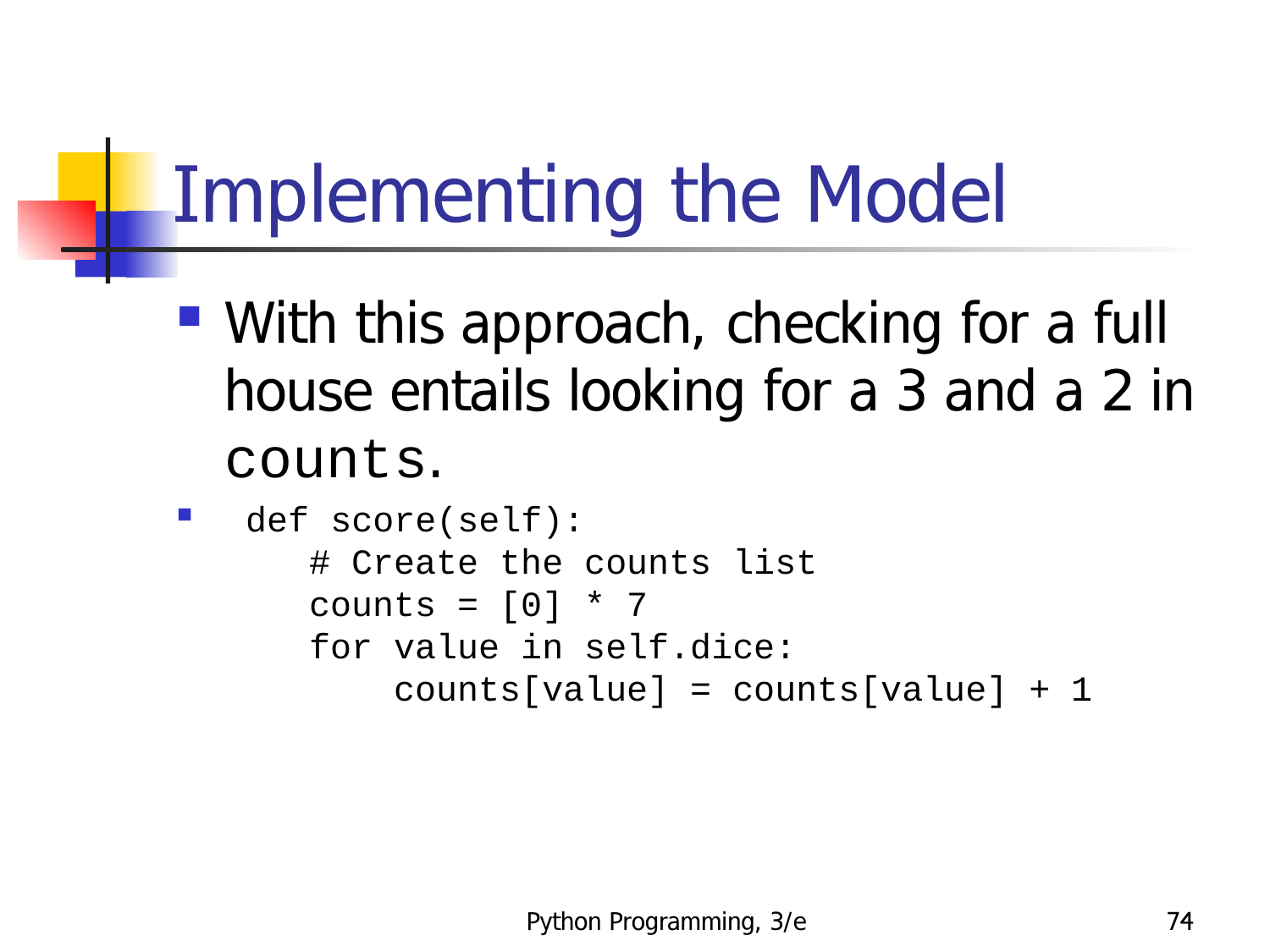

# Implementing the Model
With this approach, checking for a full house entails looking for a 3 and a 2 in counts.
 def score(self):
    # Create the counts list
    counts = [0] * 7
    for value in self.dice:
        counts[value] = counts[value] + 1

Python Programming, 3/e
74